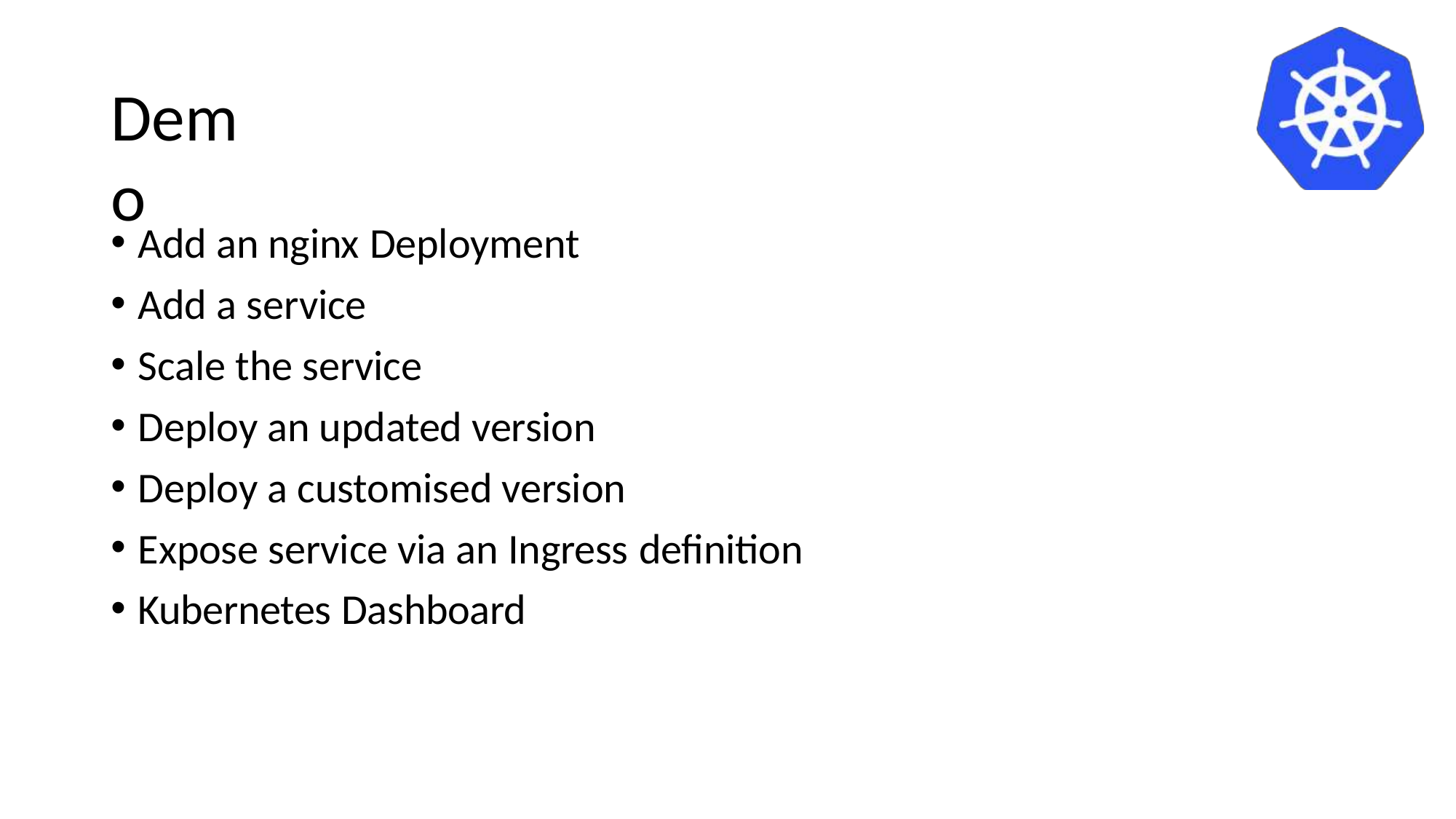

# Demo
Add an nginx Deployment
Add a service
Scale the service
Deploy an updated version
Deploy a customised version
Expose service via an Ingress definition
Kubernetes Dashboard